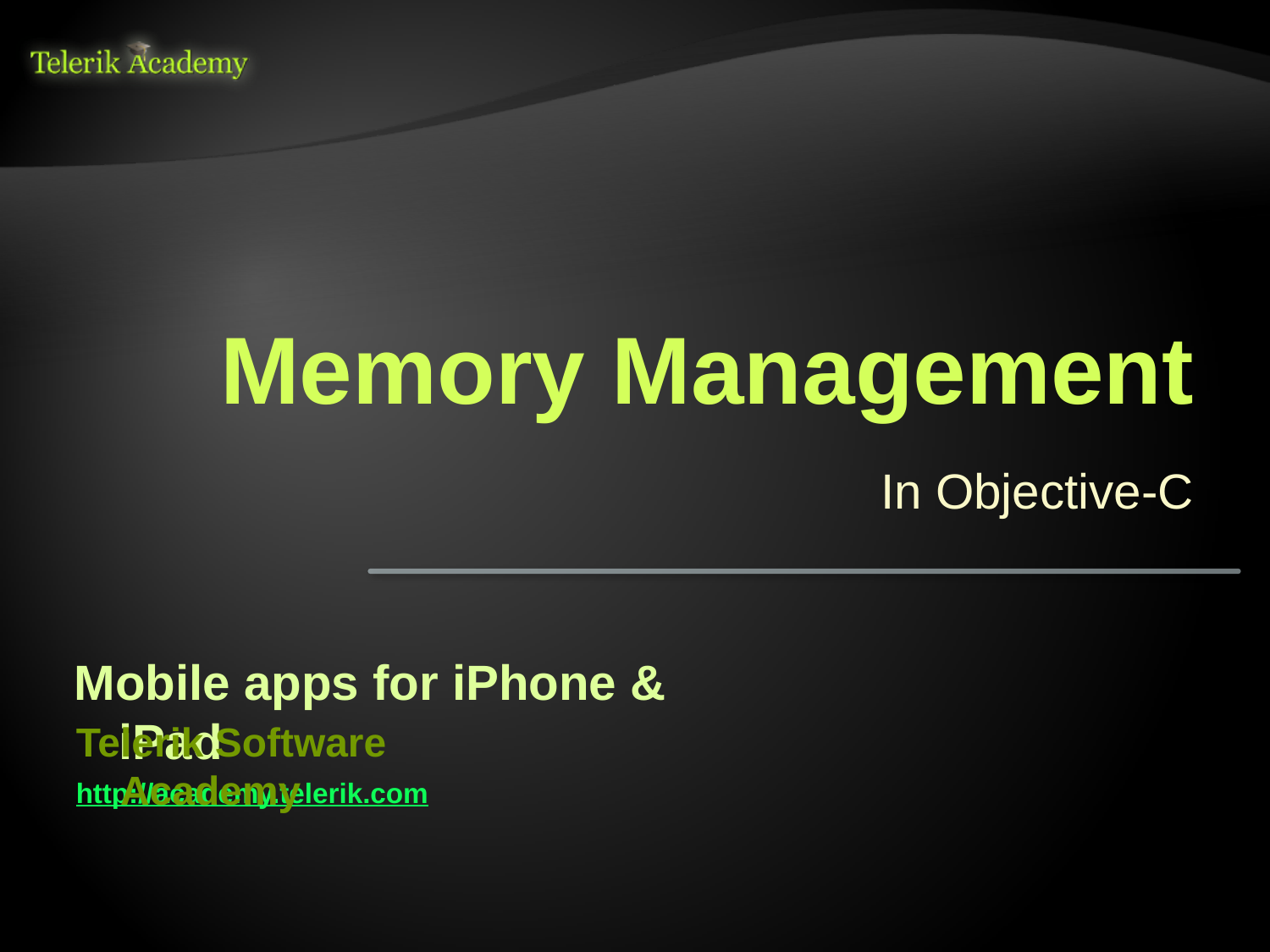

# Memory Management
In Objective-C
Mobile apps for iPhone & iPad
Telerik Software Academy
http://academy.telerik.com